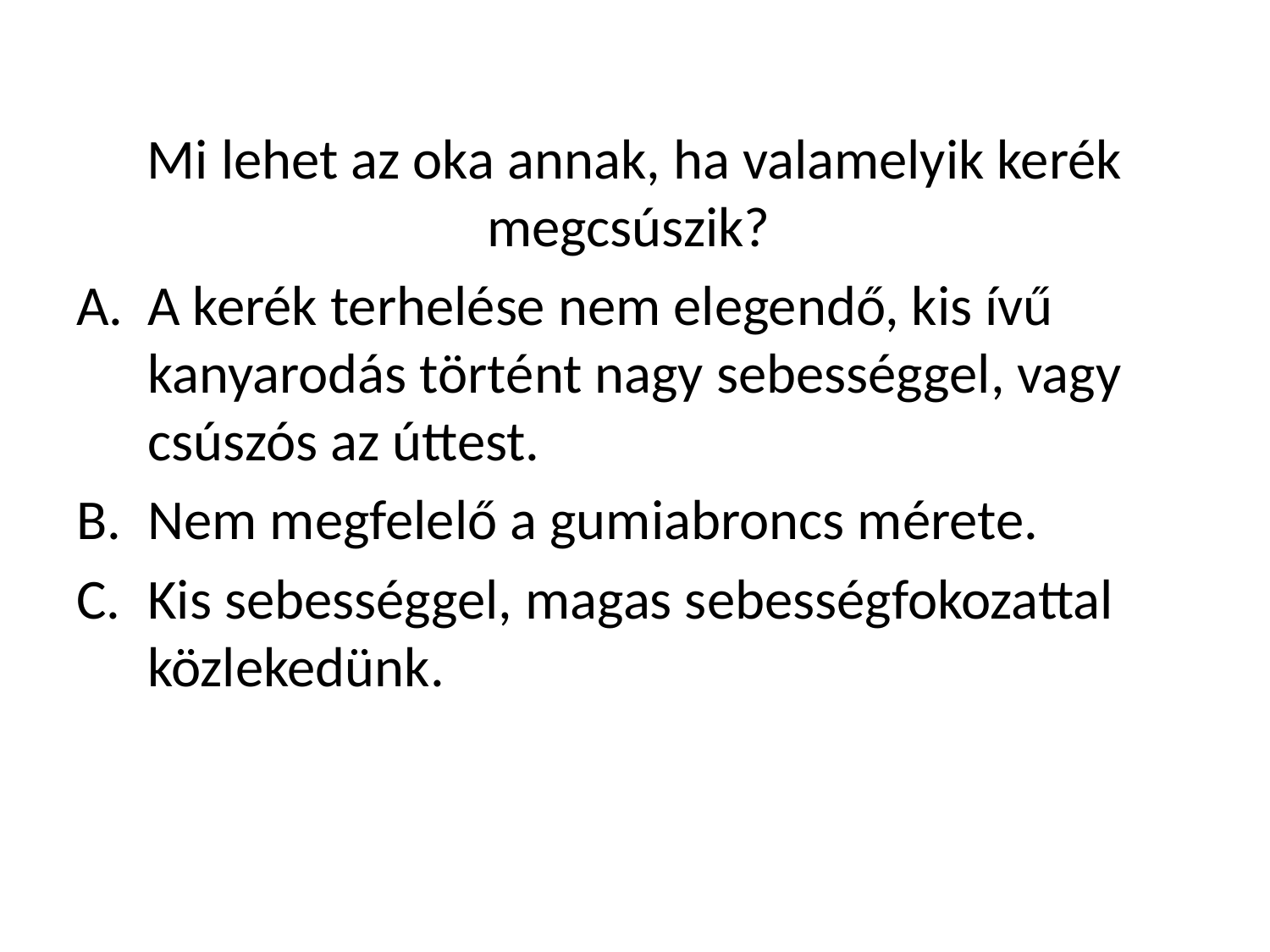

Mi lehet az oka annak, ha valamelyik kerék megcsúszik?
A kerék terhelése nem elegendő, kis ívű kanyarodás történt nagy sebességgel, vagy csúszós az úttest.
Nem megfelelő a gumiabroncs mérete.
Kis sebességgel, magas sebességfokozattal közlekedünk.